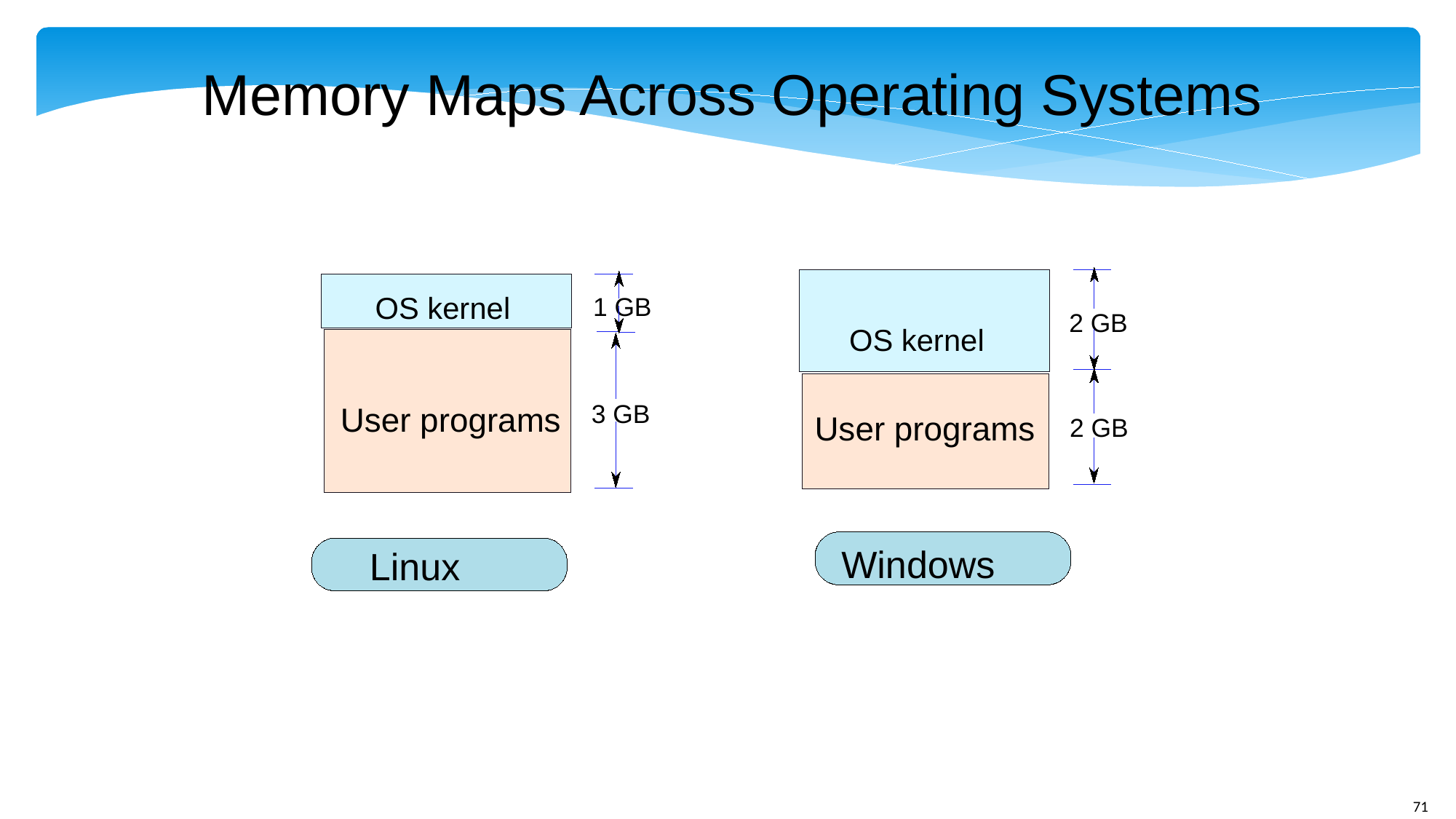

Memory Maps Across Operating Systems

OS kernel
1 GB

2 GB

OS kernel

3 GB
User programs
User programs
2 GB

Windows
Linux